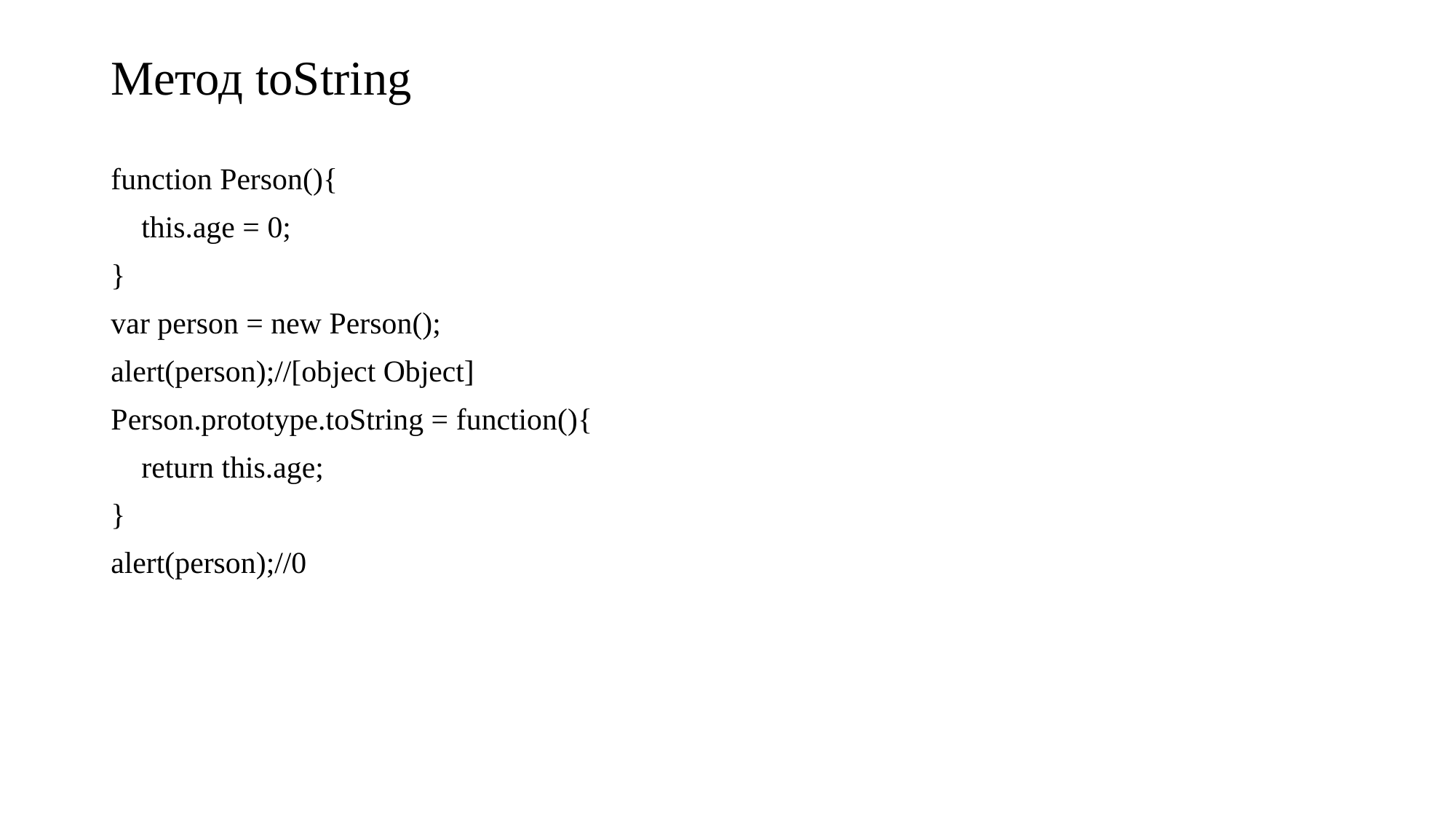

# Метод toString
function Person(){
    this.age = 0;
}
var person = new Person();
alert(person);//[object Object]
Person.prototype.toString = function(){
    return this.age;
}
alert(person);//0